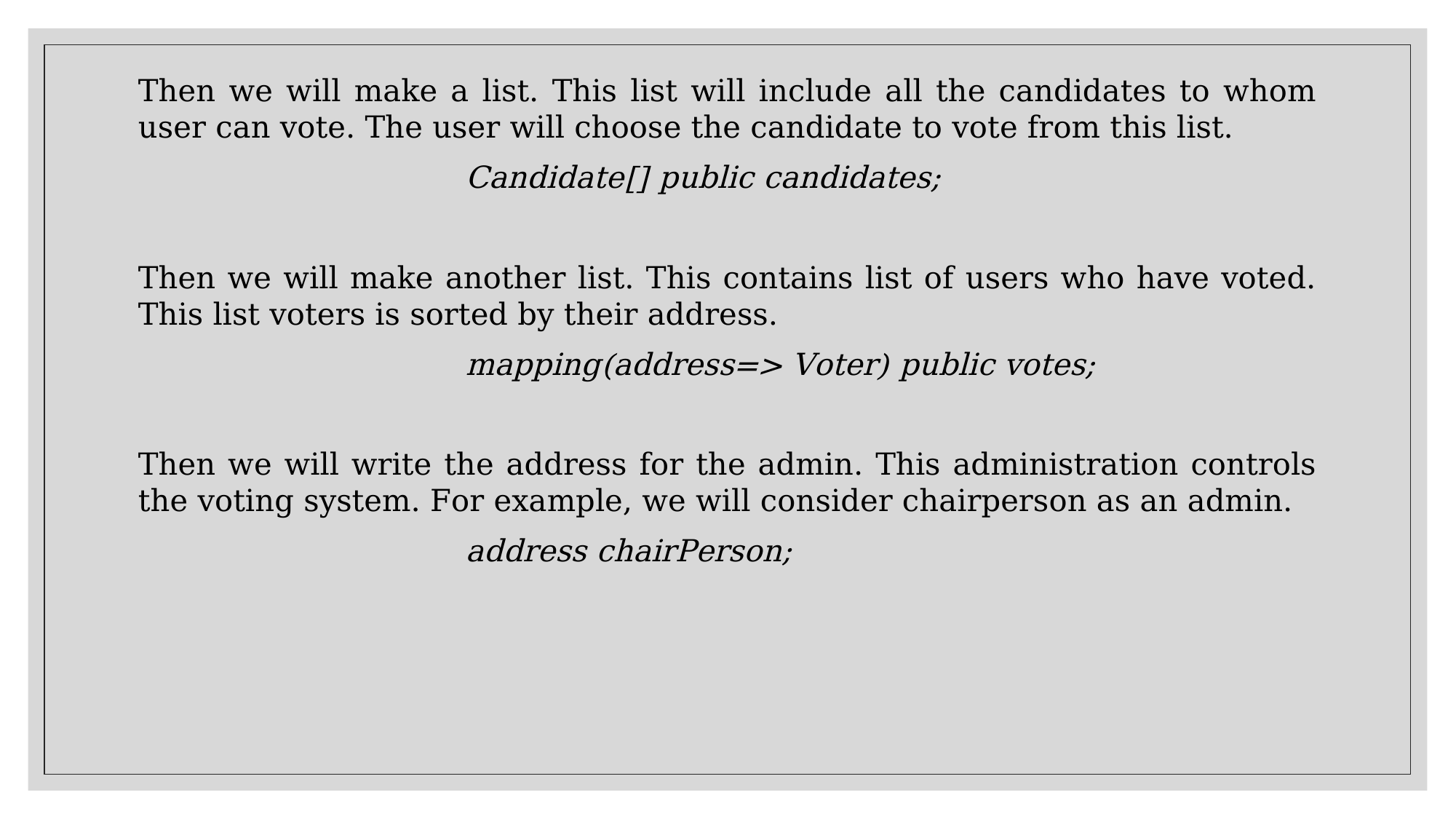

Then we will make a list. This list will include all the candidates to whom user can vote. The user will choose the candidate to vote from this list.
			Candidate[] public candidates;

Then we will make another list. This contains list of users who have voted. This list voters is sorted by their address.
			mapping(address=> Voter) public votes;

Then we will write the address for the admin. This administration controls the voting system. For example, we will consider chairperson as an admin.
			address chairPerson;